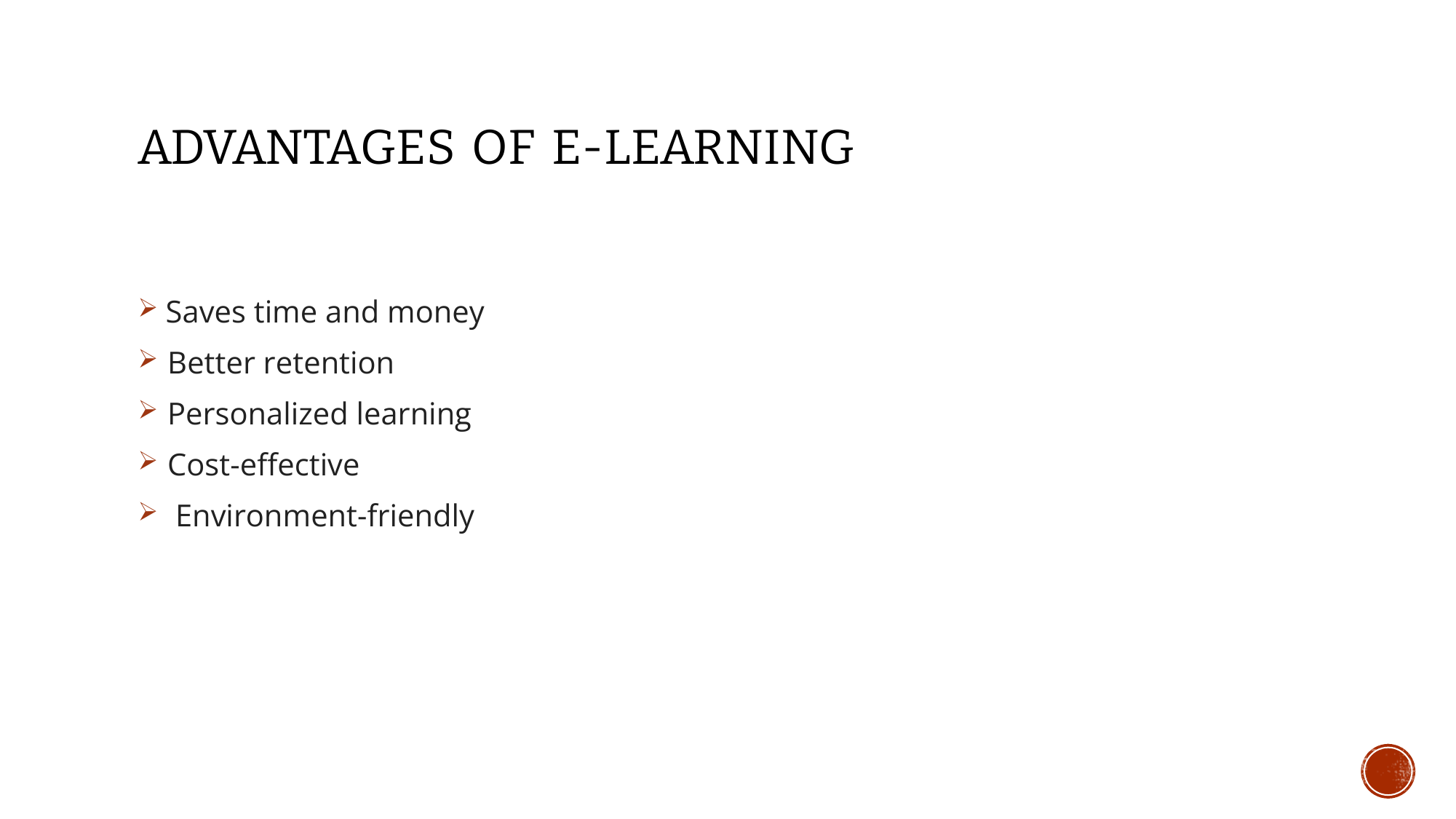

# Advantages of e-learning

 Saves time and money
 Better retention
 Personalized learning
 Cost-effective
  Environment-friendly